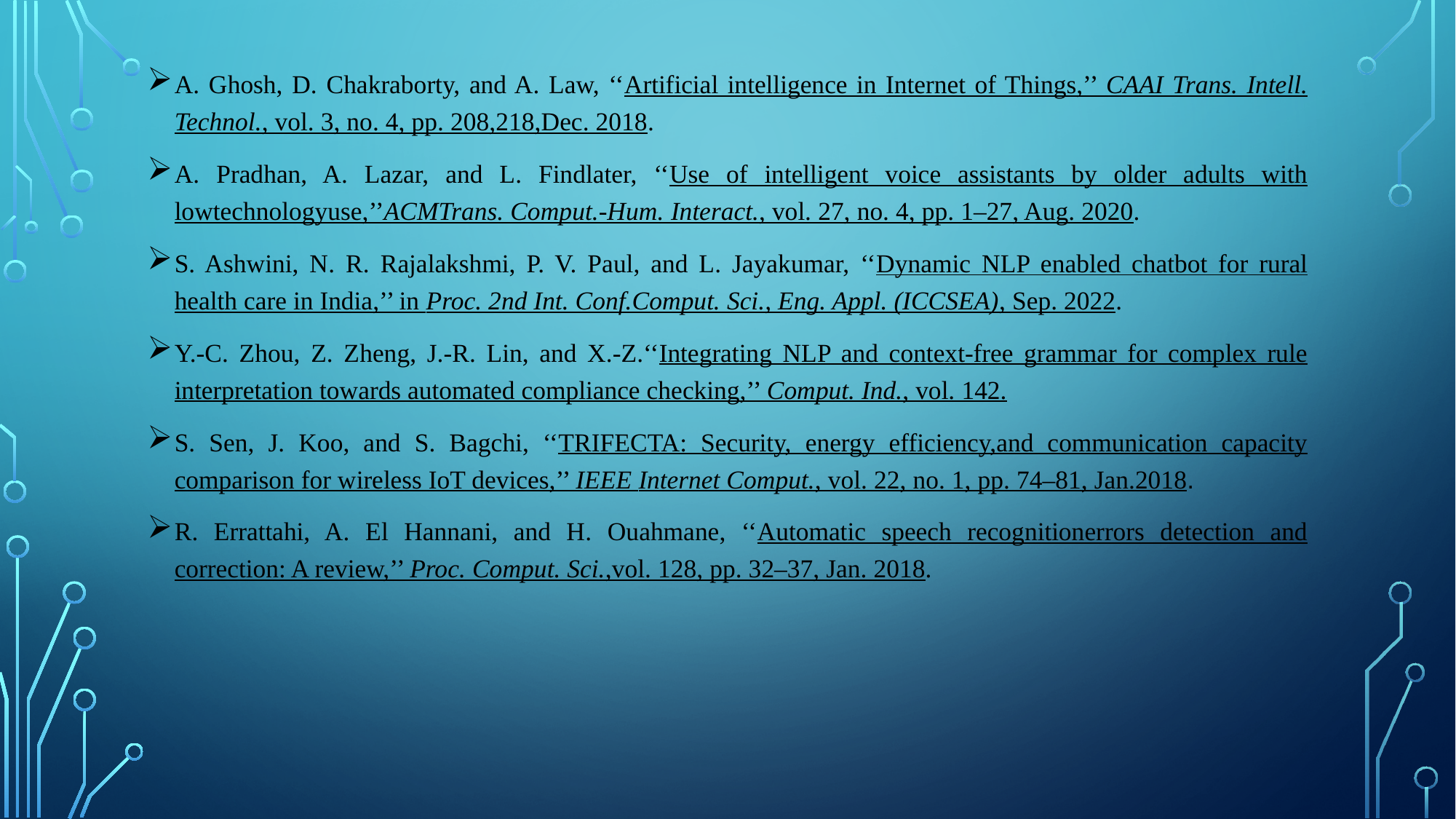

A. Ghosh, D. Chakraborty, and A. Law, ‘‘Artificial intelligence in Internet of Things,’’ CAAI Trans. Intell. Technol., vol. 3, no. 4, pp. 208,218,Dec. 2018.
A. Pradhan, A. Lazar, and L. Findlater, ‘‘Use of intelligent voice assistants by older adults with lowtechnologyuse,’’ACMTrans. Comput.-Hum. Interact., vol. 27, no. 4, pp. 1–27, Aug. 2020.
S. Ashwini, N. R. Rajalakshmi, P. V. Paul, and L. Jayakumar, ‘‘Dynamic NLP enabled chatbot for rural health care in India,’’ in Proc. 2nd Int. Conf.Comput. Sci., Eng. Appl. (ICCSEA), Sep. 2022.
Y.-C. Zhou, Z. Zheng, J.-R. Lin, and X.-Z.‘‘Integrating NLP and context-free grammar for complex rule interpretation towards automated compliance checking,’’ Comput. Ind., vol. 142.
S. Sen, J. Koo, and S. Bagchi, ‘‘TRIFECTA: Security, energy efficiency,and communication capacity comparison for wireless IoT devices,’’ IEEE Internet Comput., vol. 22, no. 1, pp. 74–81, Jan.2018.
R. Errattahi, A. El Hannani, and H. Ouahmane, ‘‘Automatic speech recognitionerrors detection and correction: A review,’’ Proc. Comput. Sci.,vol. 128, pp. 32–37, Jan. 2018.